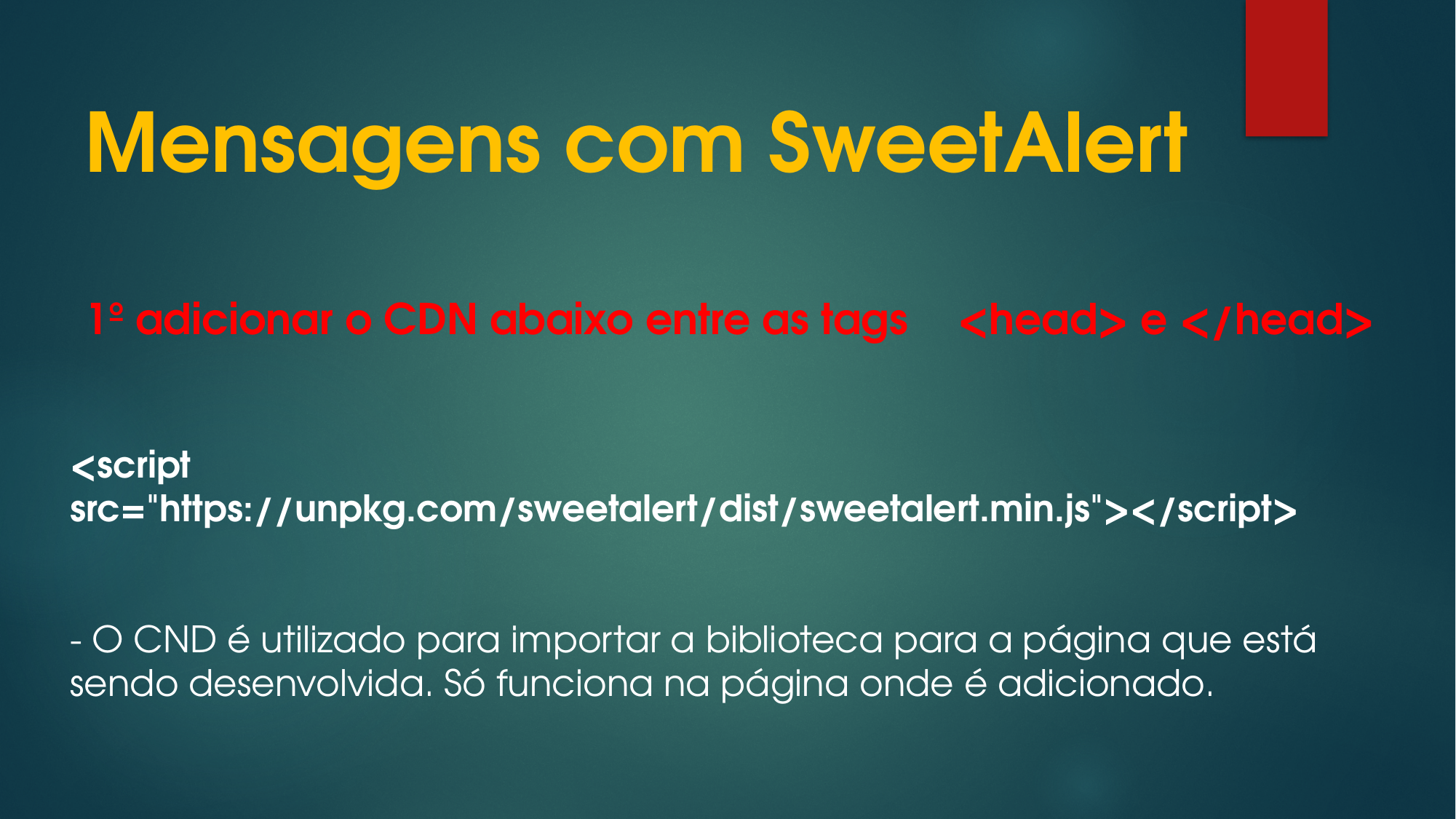

# Mensagens com SweetAlert
1º adicionar o CDN abaixo entre as tags 	<head> e </head>

<script src="https://unpkg.com/sweetalert/dist/sweetalert.min.js"></script>

- O CND é utilizado para importar a biblioteca para a página que está sendo desenvolvida. Só funciona na página onde é adicionado.